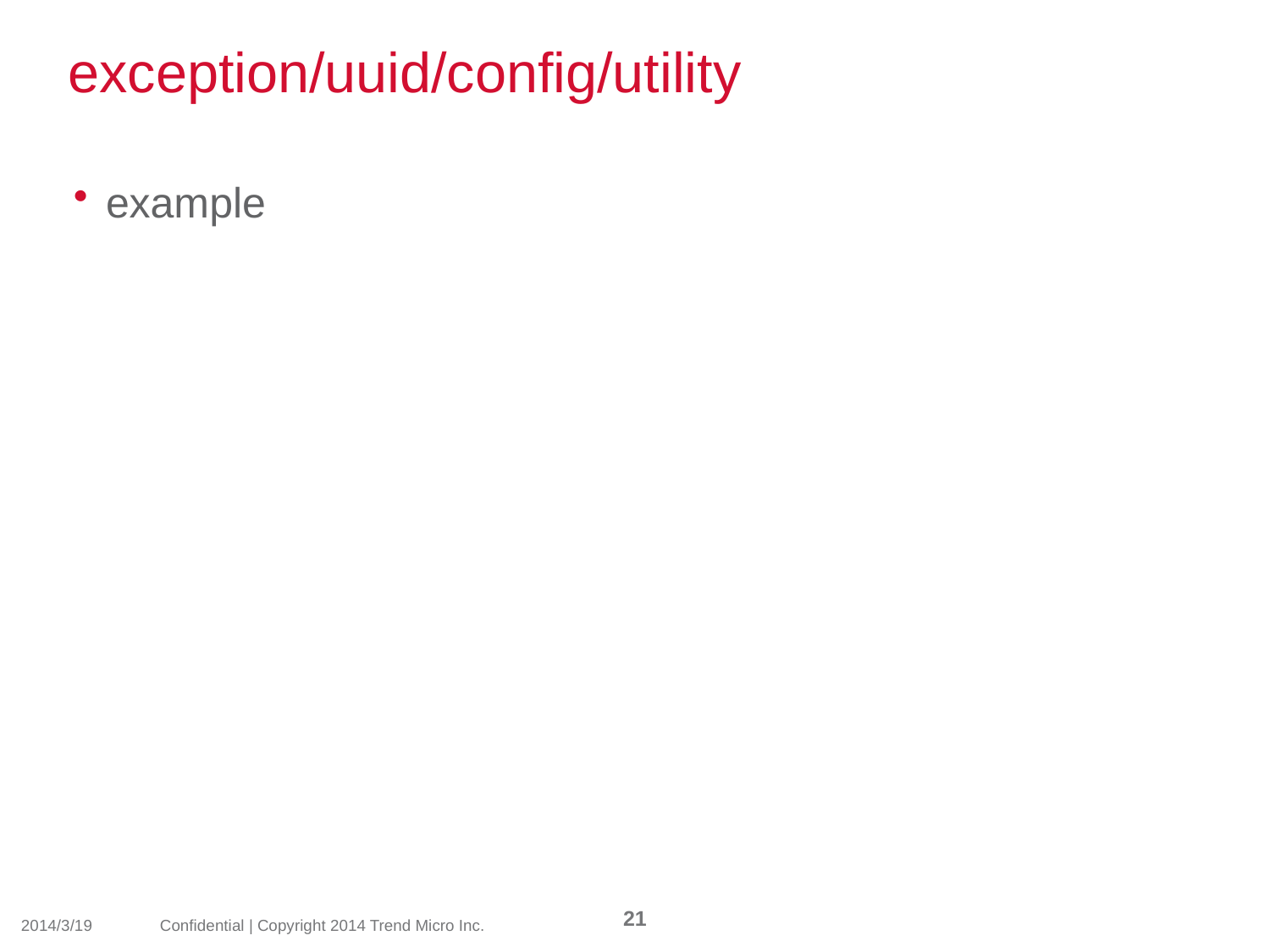

# exception/uuid/config/utility
example

21
2014/3/19
Confidential | Copyright 2014 Trend Micro Inc.